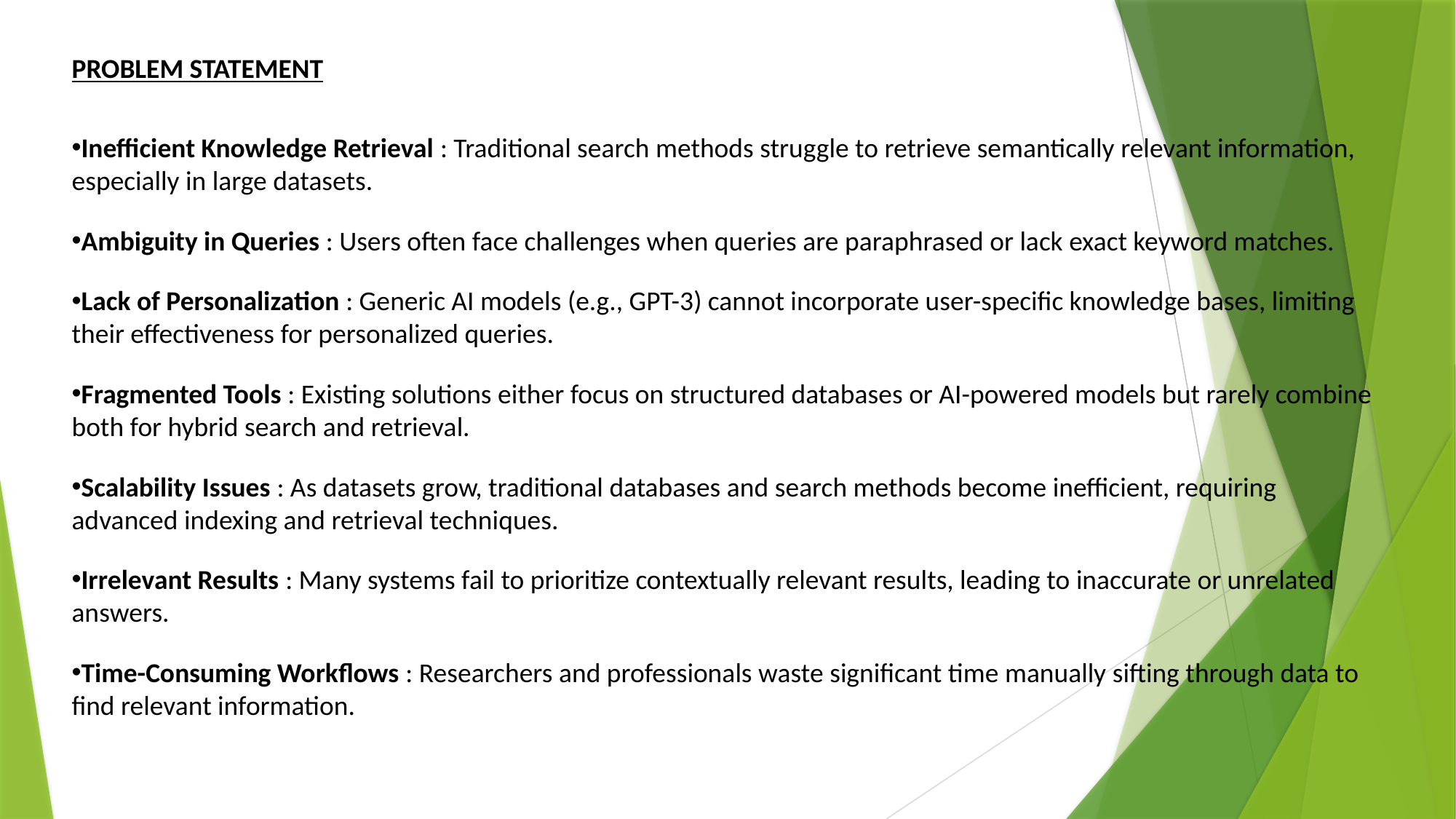

PROBLEM STATEMENT

Inefficient Knowledge Retrieval : Traditional search methods struggle to retrieve semantically relevant information, especially in large datasets.
Ambiguity in Queries : Users often face challenges when queries are paraphrased or lack exact keyword matches.
Lack of Personalization : Generic AI models (e.g., GPT-3) cannot incorporate user-specific knowledge bases, limiting their effectiveness for personalized queries.
Fragmented Tools : Existing solutions either focus on structured databases or AI-powered models but rarely combine both for hybrid search and retrieval.
Scalability Issues : As datasets grow, traditional databases and search methods become inefficient, requiring advanced indexing and retrieval techniques.
Irrelevant Results : Many systems fail to prioritize contextually relevant results, leading to inaccurate or unrelated answers.
Time-Consuming Workflows : Researchers and professionals waste significant time manually sifting through data to find relevant information.